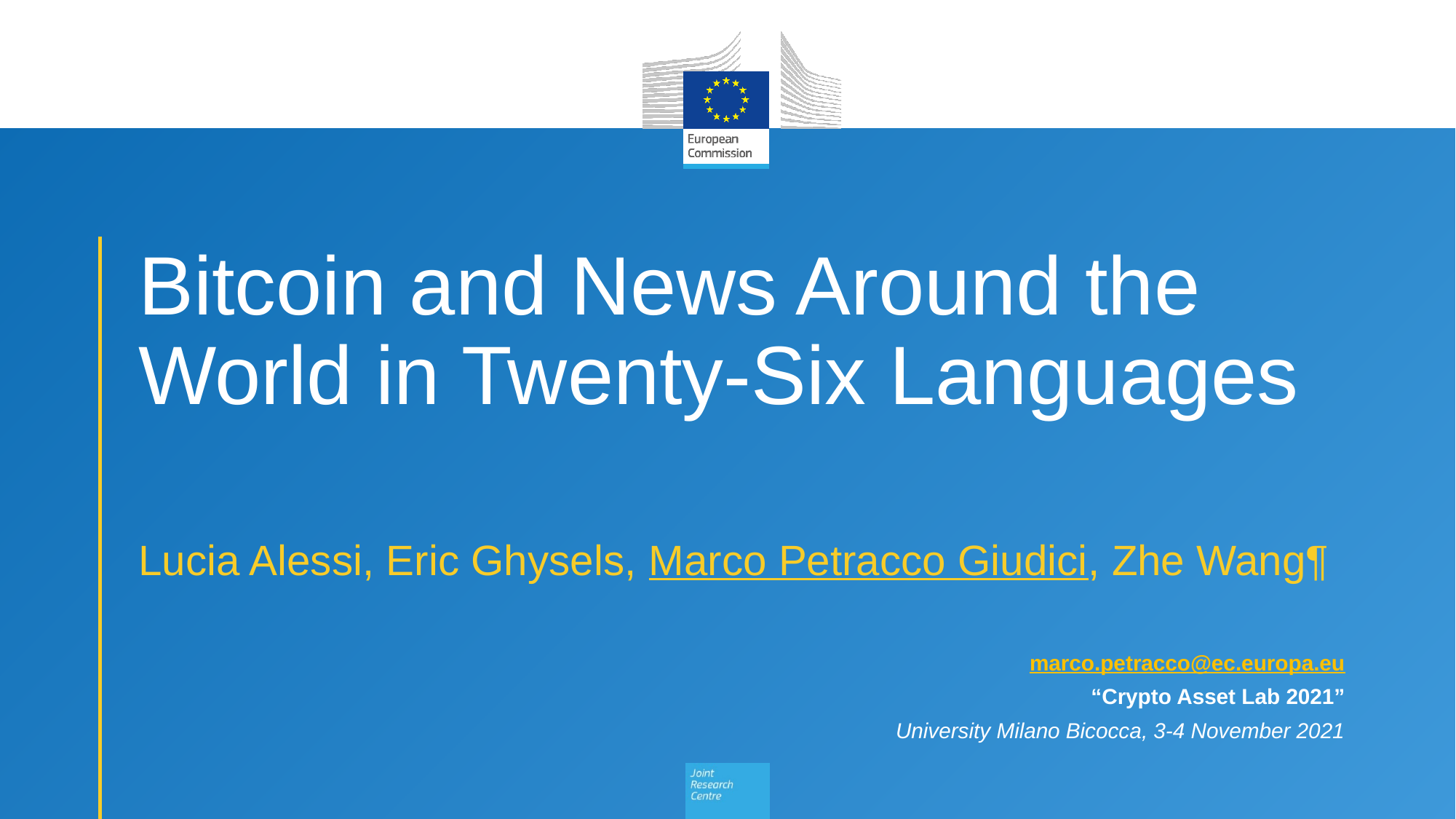

# Bitcoin and News Around the World in Twenty-Six Languages
Lucia Alessi, Eric Ghysels, Marco Petracco Giudici, Zhe Wang¶
marco.petracco@ec.europa.eu
“Crypto Asset Lab 2021”
University Milano Bicocca, 3-4 November 2021